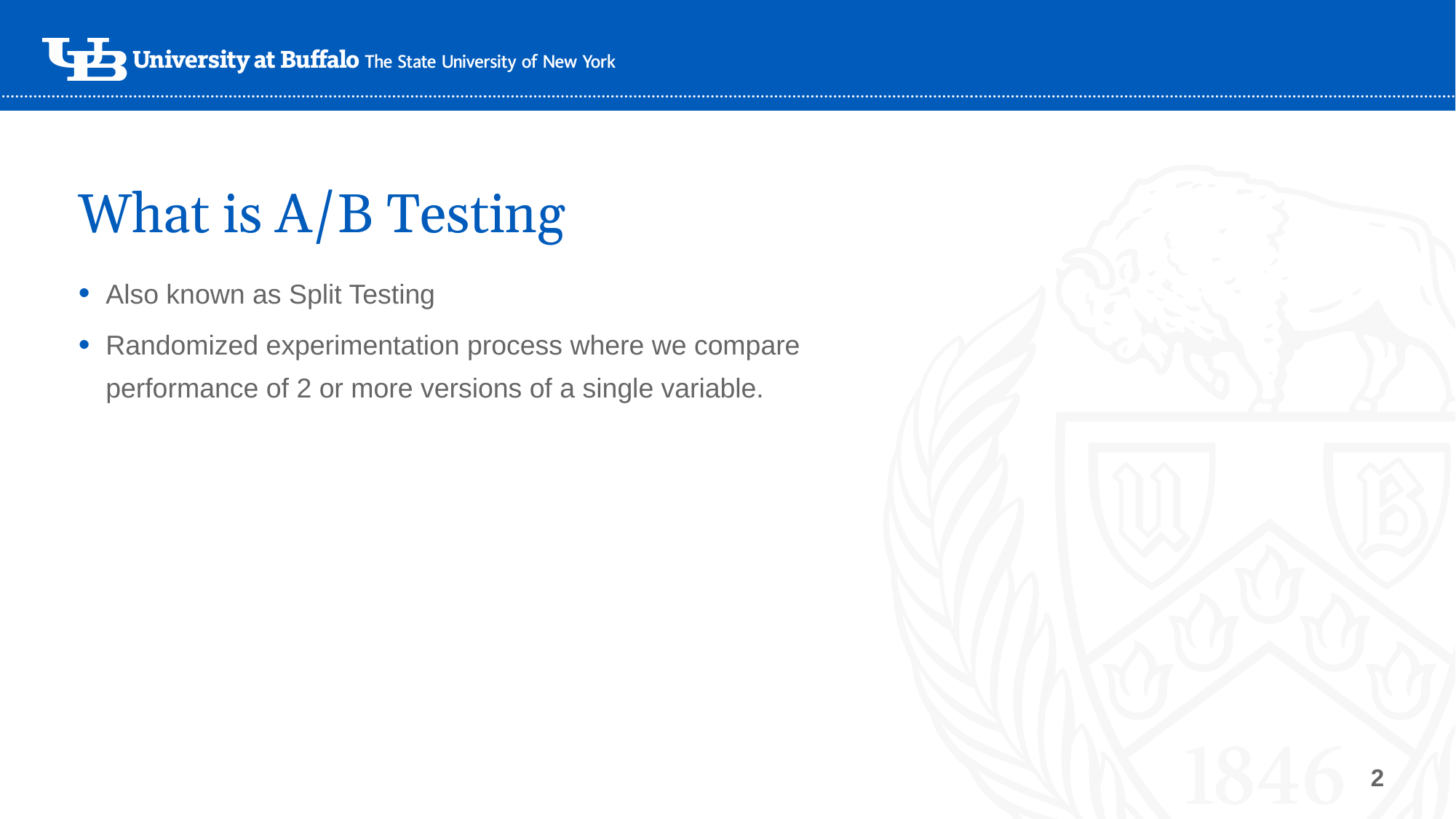

# What is A/B Testing
Also known as Split Testing
Randomized experimentation process where we compare performance of 2 or more versions of a single variable.

2